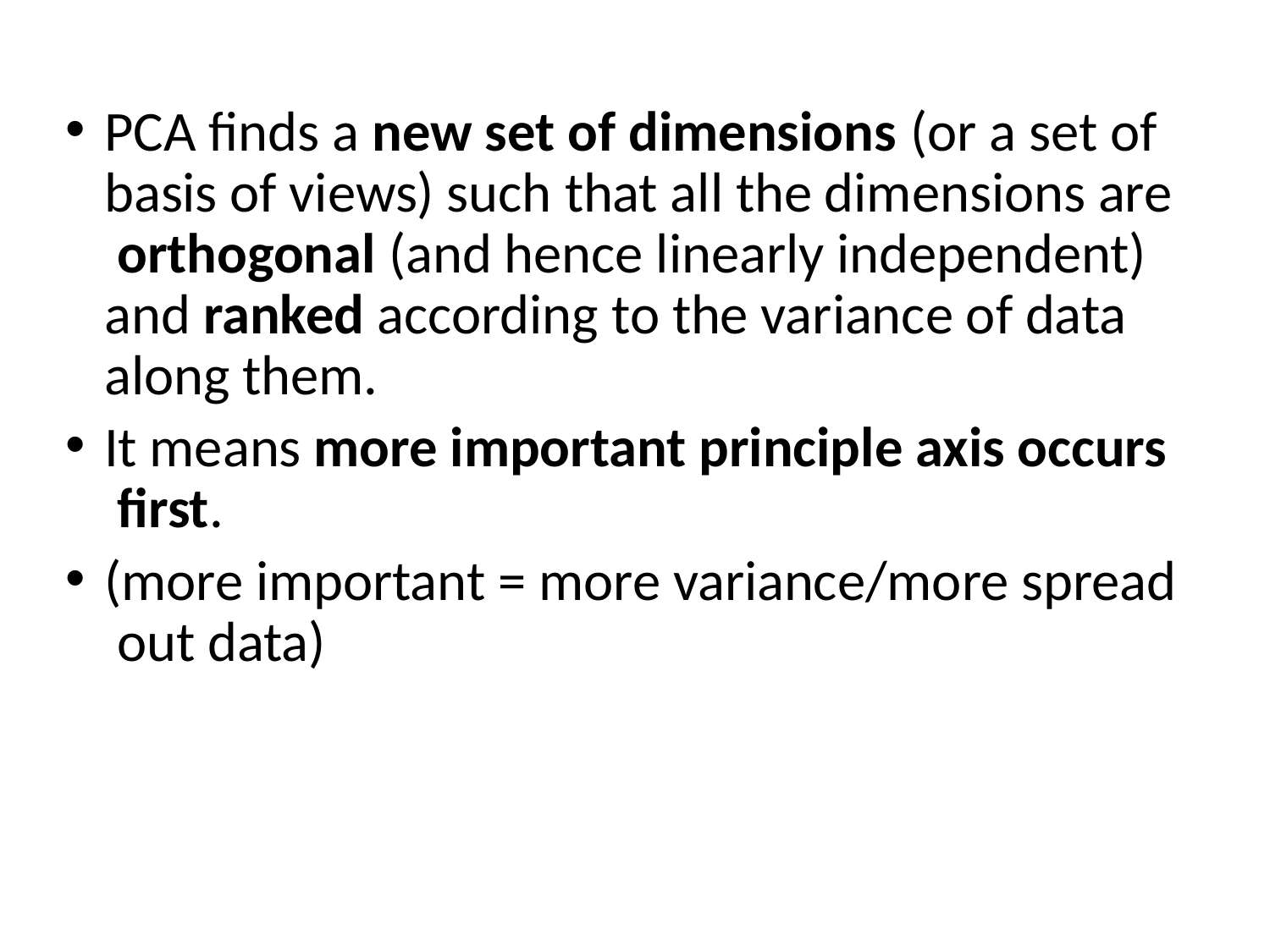

PCA finds a new set of dimensions (or a set of  basis of views) such that all the dimensions are  orthogonal (and hence linearly independent)  and ranked according to the variance of data  along them.
It means more important principle axis occurs  first.
(more important = more variance/more spread  out data)